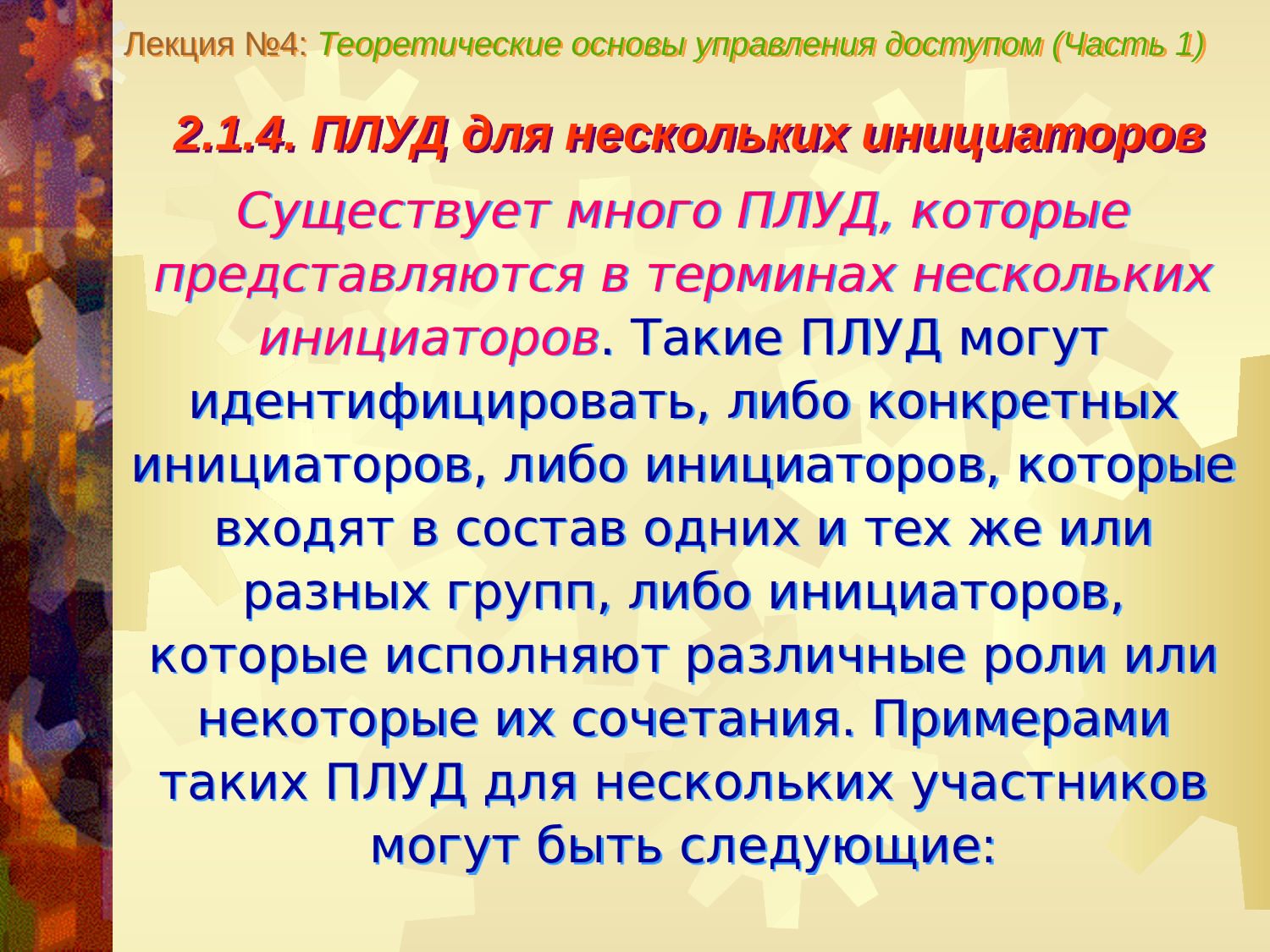

Лекция №4: Теоретические основы управления доступом (Часть 1)
2.1.4. ПЛУД для нескольких инициаторов
Существует много ПЛУД, которые представляются в терминах нескольких инициаторов. Такие ПЛУД могут идентифицировать, либо конкретных инициаторов, либо инициаторов, которые входят в состав одних и тех же или разных групп, либо инициаторов, которые исполняют различные роли или некоторые их сочетания. Примерами таких ПЛУД для нескольких участников могут быть следующие: